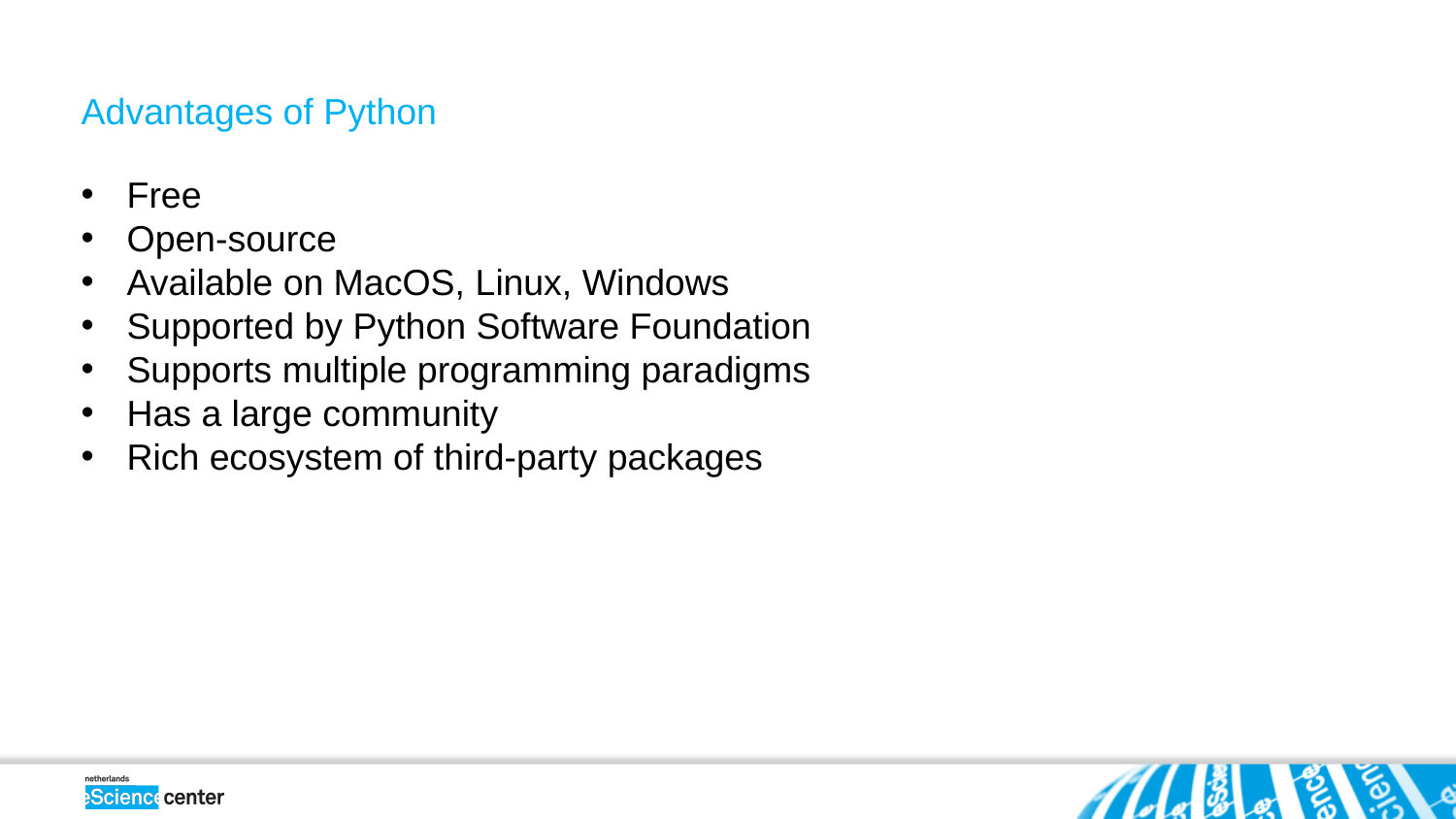

Advantages of Python
Free
Open-source
Available on MacOS, Linux, Windows
Supported by Python Software Foundation
Supports multiple programming paradigms
Has a large community
Rich ecosystem of third-party packages